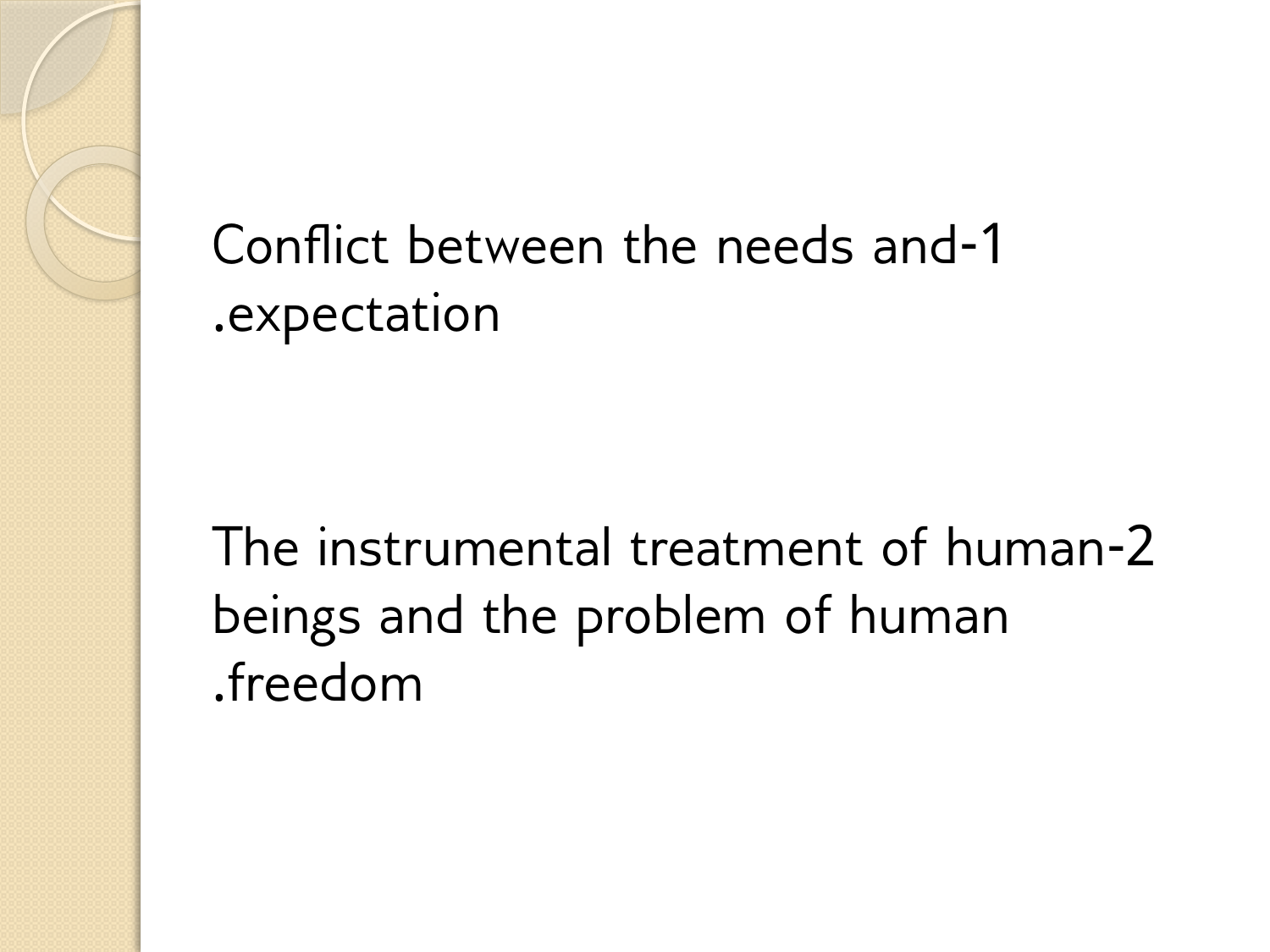

#
1-Conflict between the needs and expectation.

2-The instrumental treatment of human beings and the problem of human freedom.